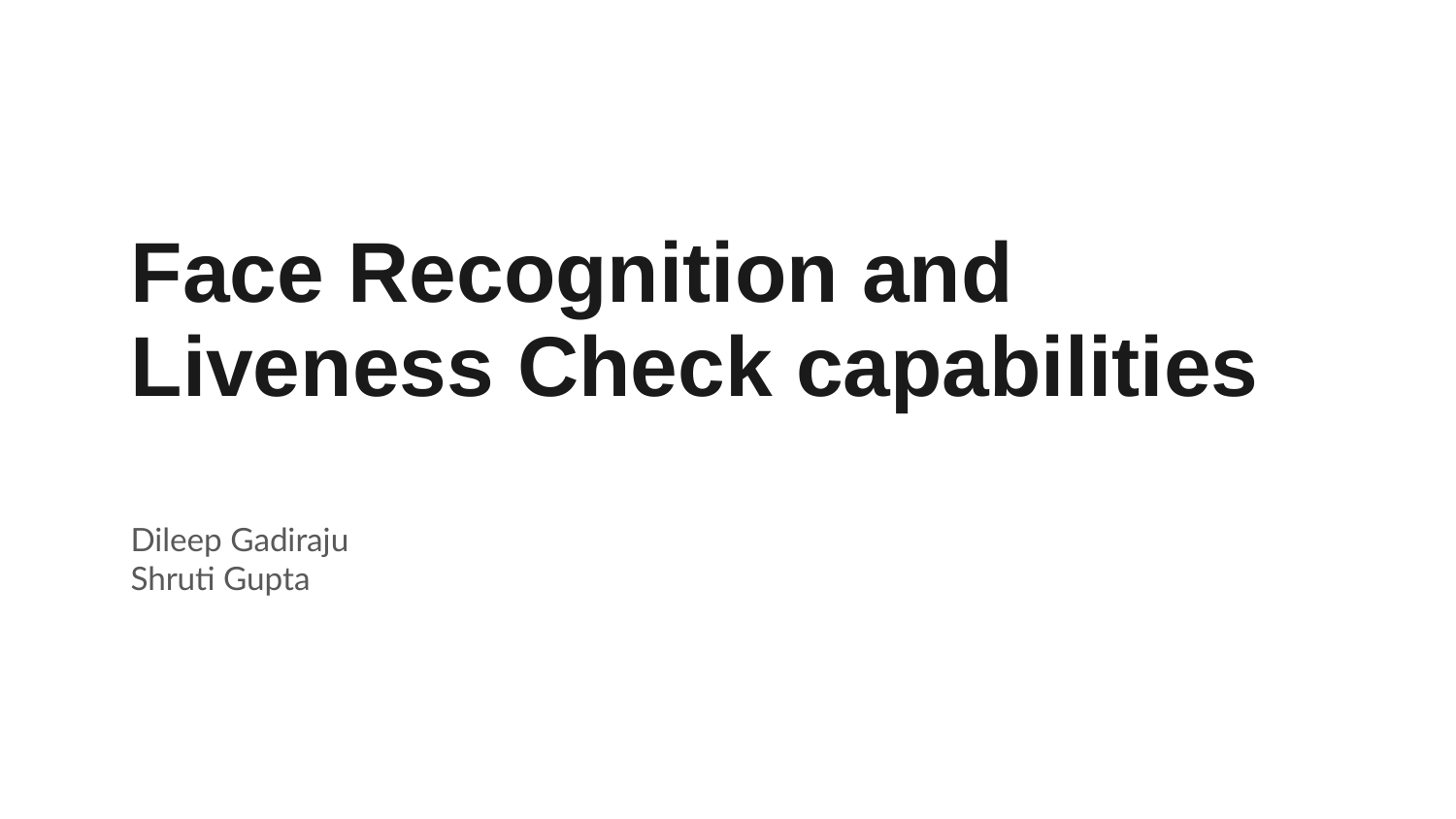

Face Recognition and Liveness Check capabilities
Dileep Gadiraju
Shruti Gupta